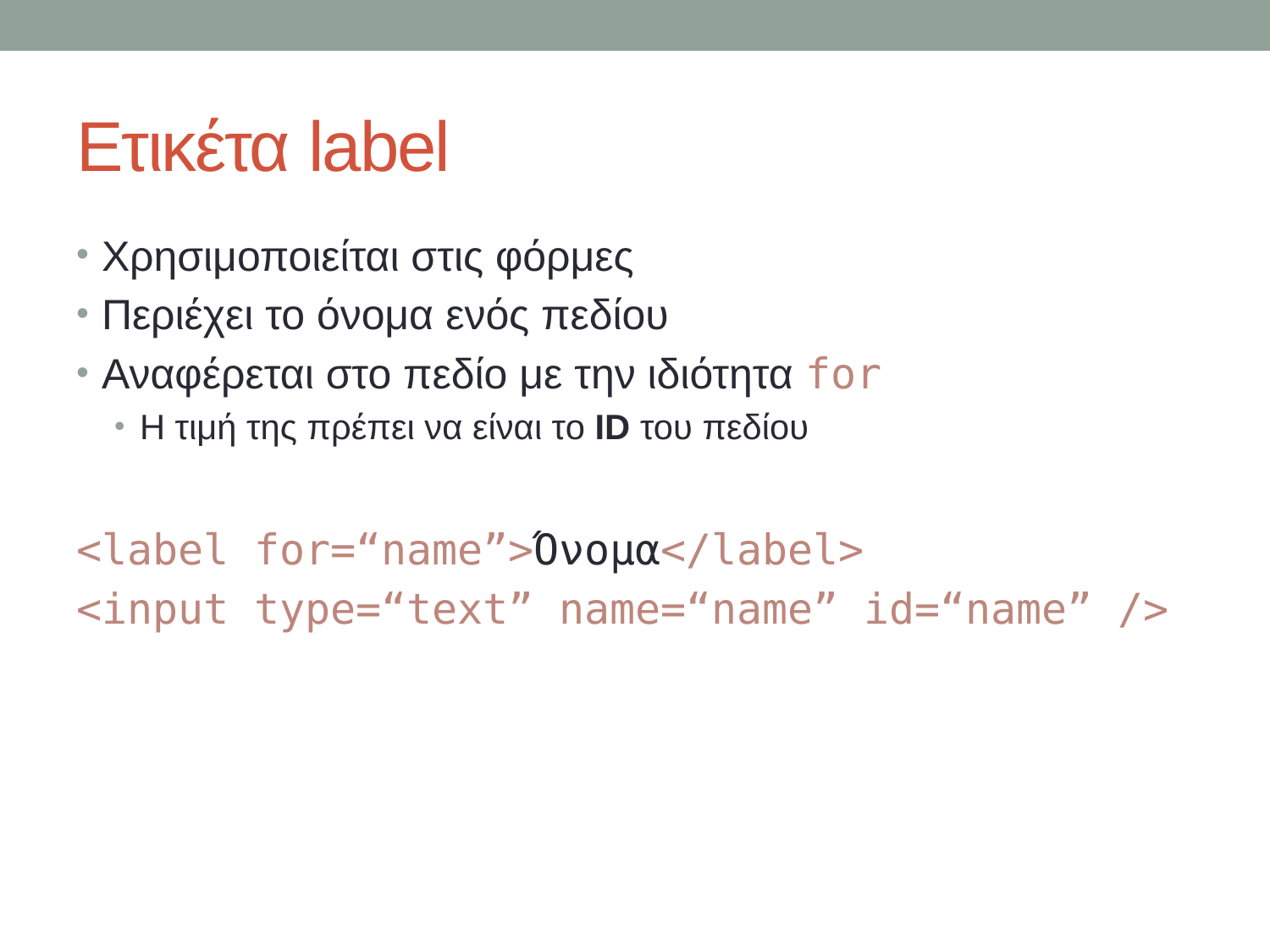

# Ετικέτα label
Χρησιμοποιείται στις φόρμες
Περιέχει το όνομα ενός πεδίου
Αναφέρεται στο πεδίο με την ιδιότητα for
Η τιμή της πρέπει να είναι το ID του πεδίου

<label for=“name”>Όνομα</label>
<input type=“text” name=“name” id=“name” />